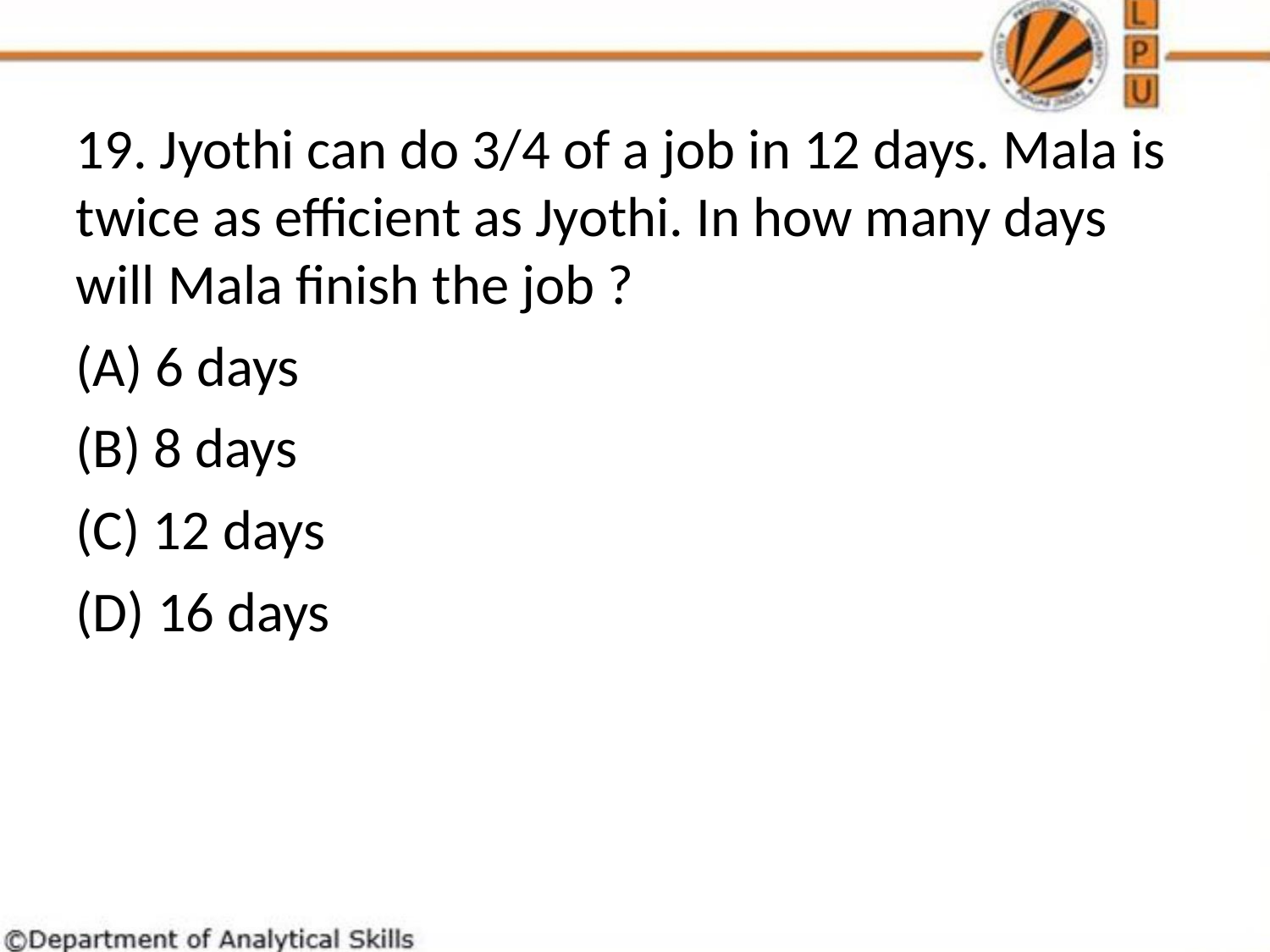

19. Jyothi can do 3/4 of a job in 12 days. Mala is twice as efficient as Jyothi. In how many days will Mala finish the job ?
(A) 6 days
(B) 8 days
(C) 12 days
(D) 16 days